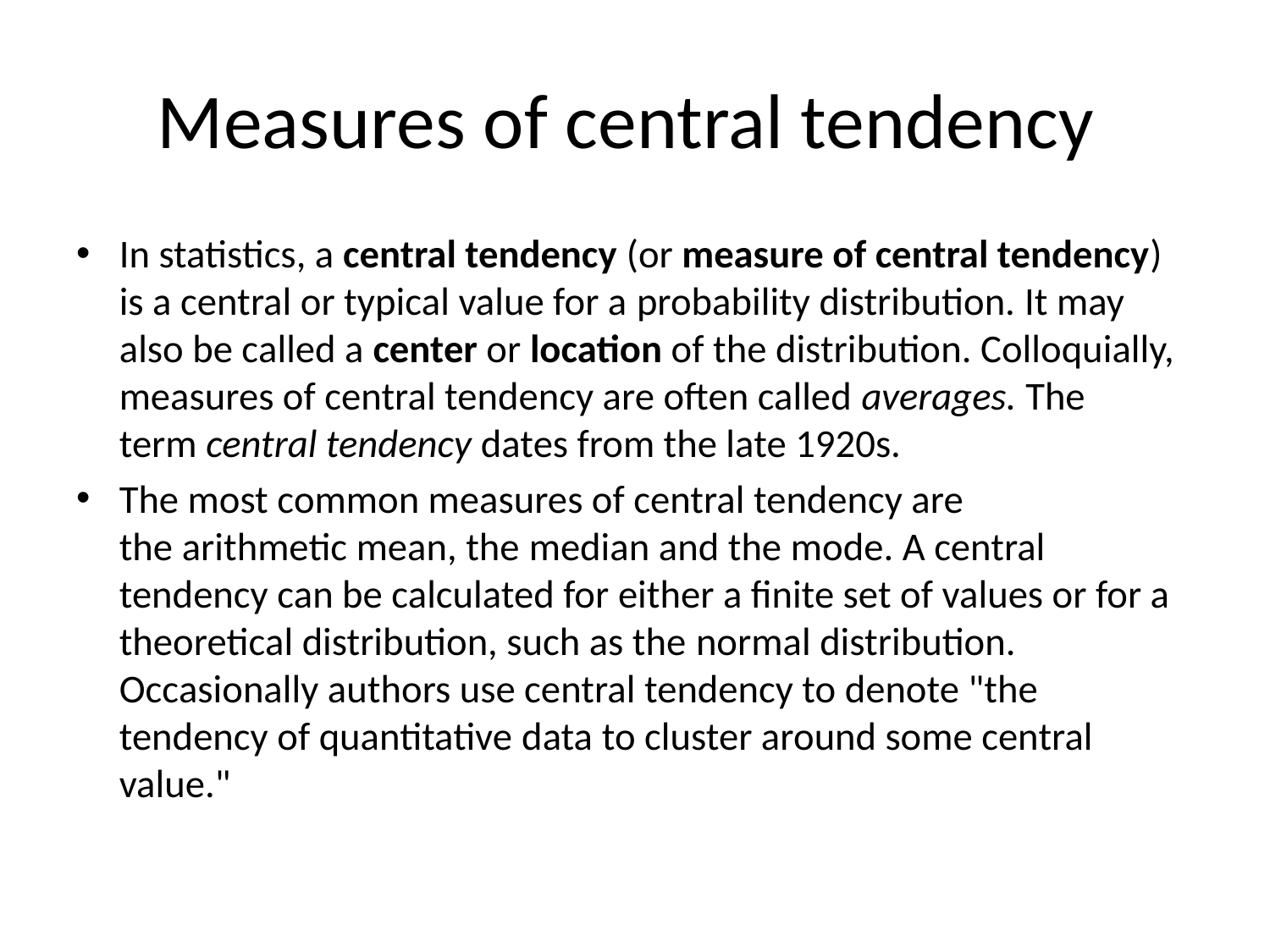

# Measures of central tendency
In statistics, a central tendency (or measure of central tendency) is a central or typical value for a probability distribution. It may also be called a center or location of the distribution. Colloquially, measures of central tendency are often called averages. The term central tendency dates from the late 1920s.
The most common measures of central tendency are the arithmetic mean, the median and the mode. A central tendency can be calculated for either a finite set of values or for a theoretical distribution, such as the normal distribution. Occasionally authors use central tendency to denote "the tendency of quantitative data to cluster around some central value."